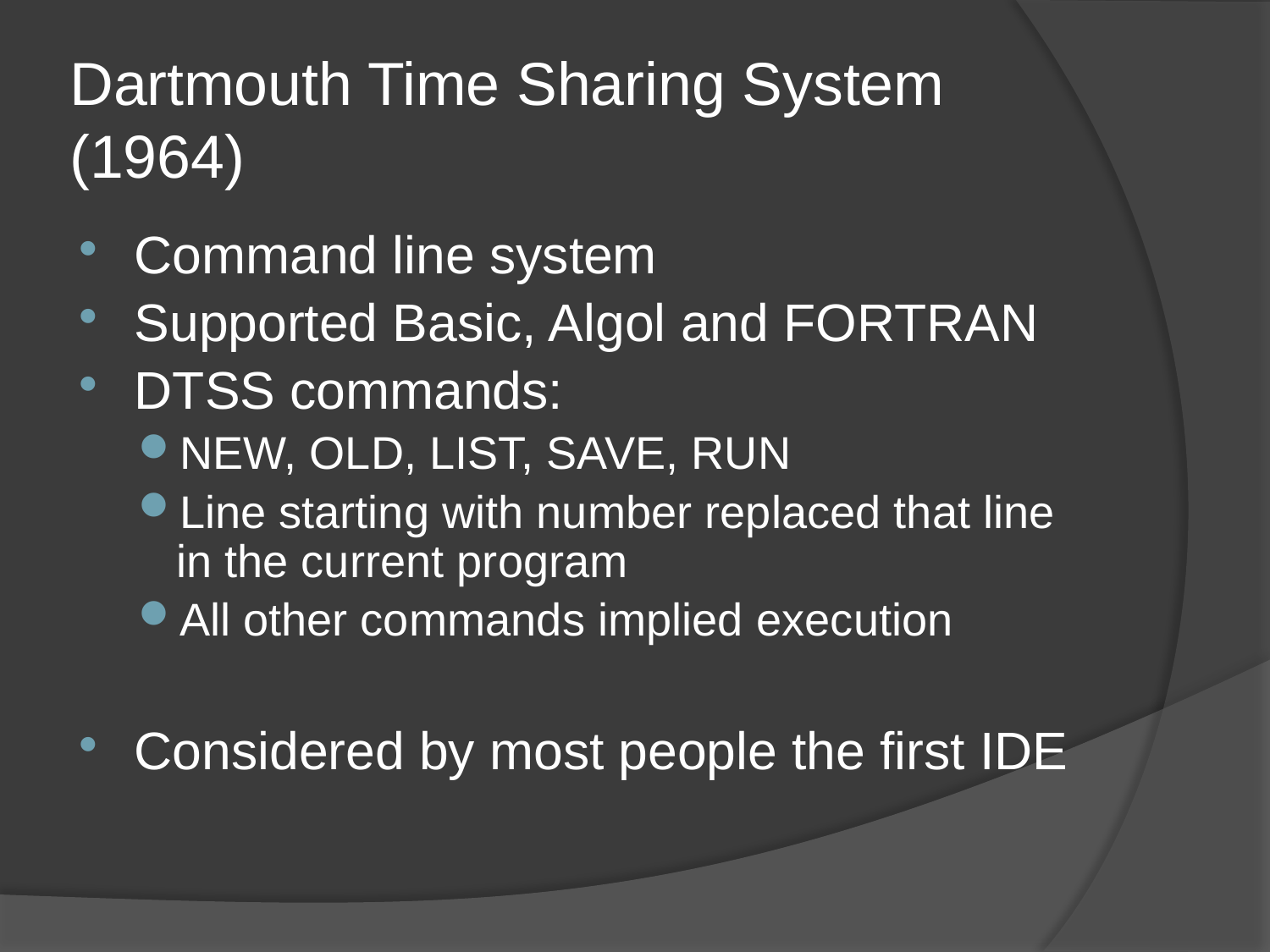

# Dartmouth Time Sharing System (1964)
Command line system
Supported Basic, Algol and FORTRAN
DTSS commands:
NEW, OLD, LIST, SAVE, RUN
Line starting with number replaced that line in the current program
All other commands implied execution

Considered by most people the first IDE